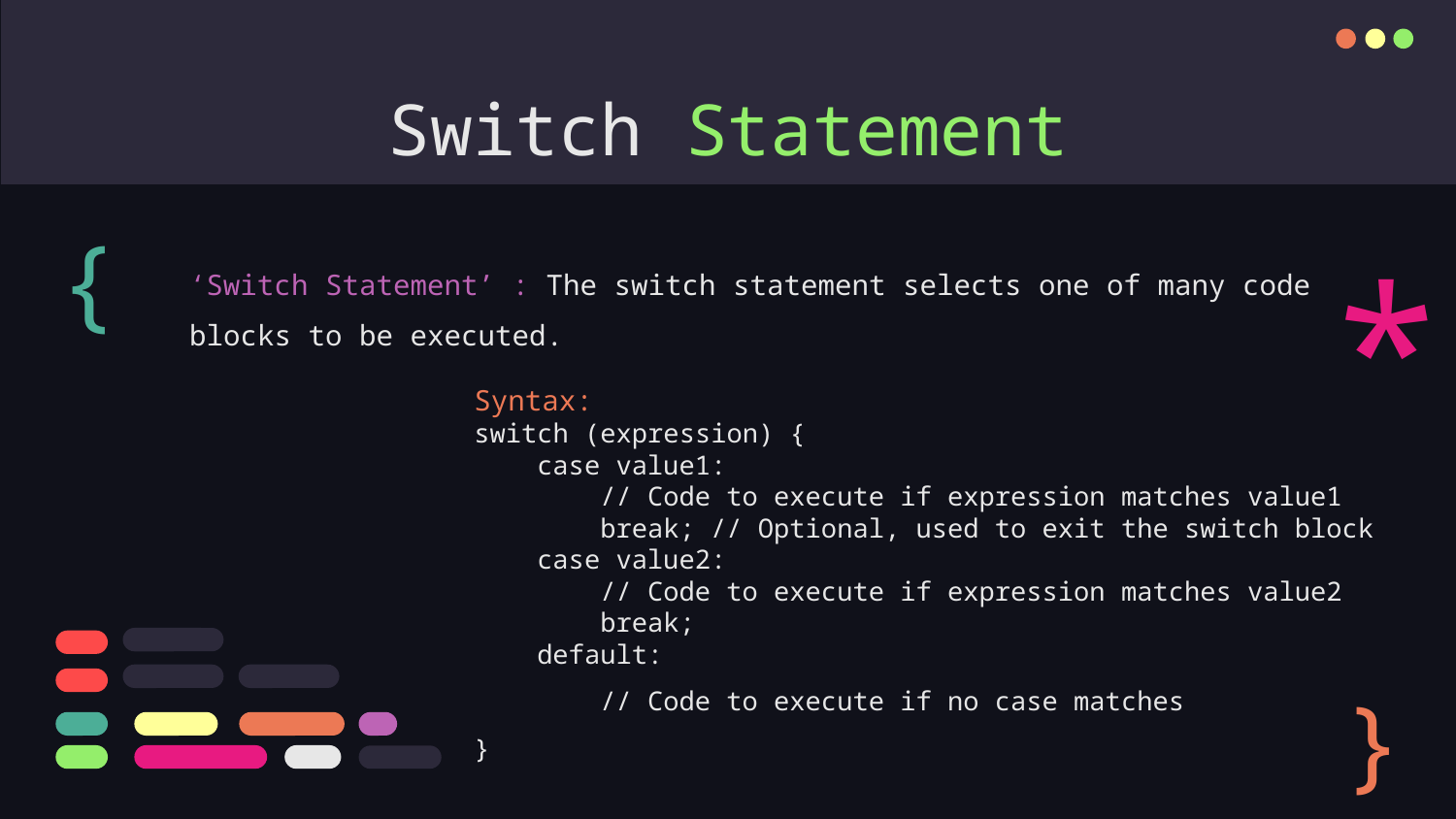

# Switch Statement
{
*
‘Switch Statement’ : The switch statement selects one of many code blocks to be executed.
Syntax:
switch (expression) {
    case value1:
        // Code to execute if expression matches value1
        break; // Optional, used to exit the switch block
    case value2:
        // Code to execute if expression matches value2
        break;
    default:
        // Code to execute if no case matches
}

}